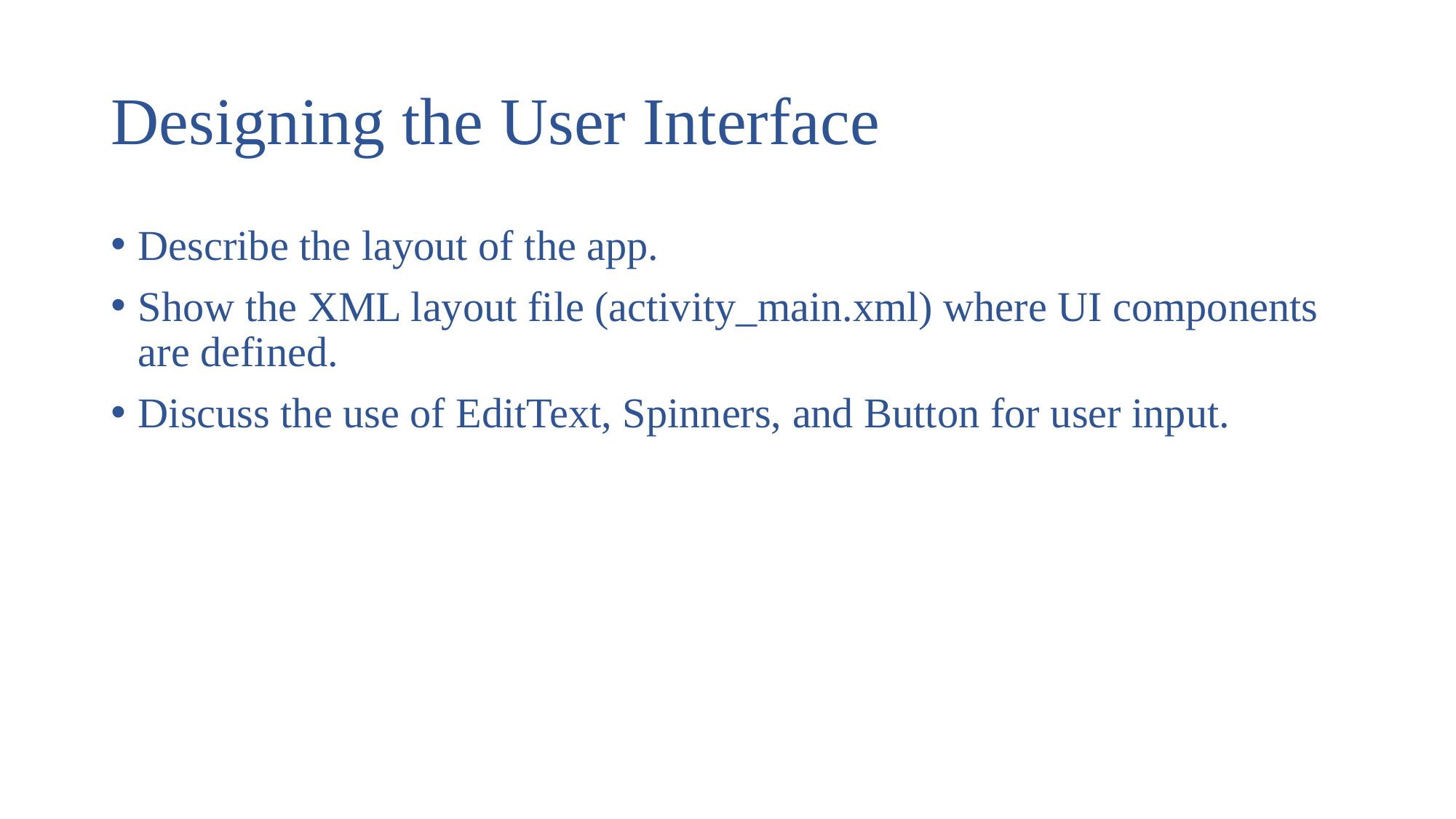

# Designing the User Interface
Describe the layout of the app.
Show the XML layout file (activity_main.xml) where UI components are defined.
Discuss the use of EditText, Spinners, and Button for user input.